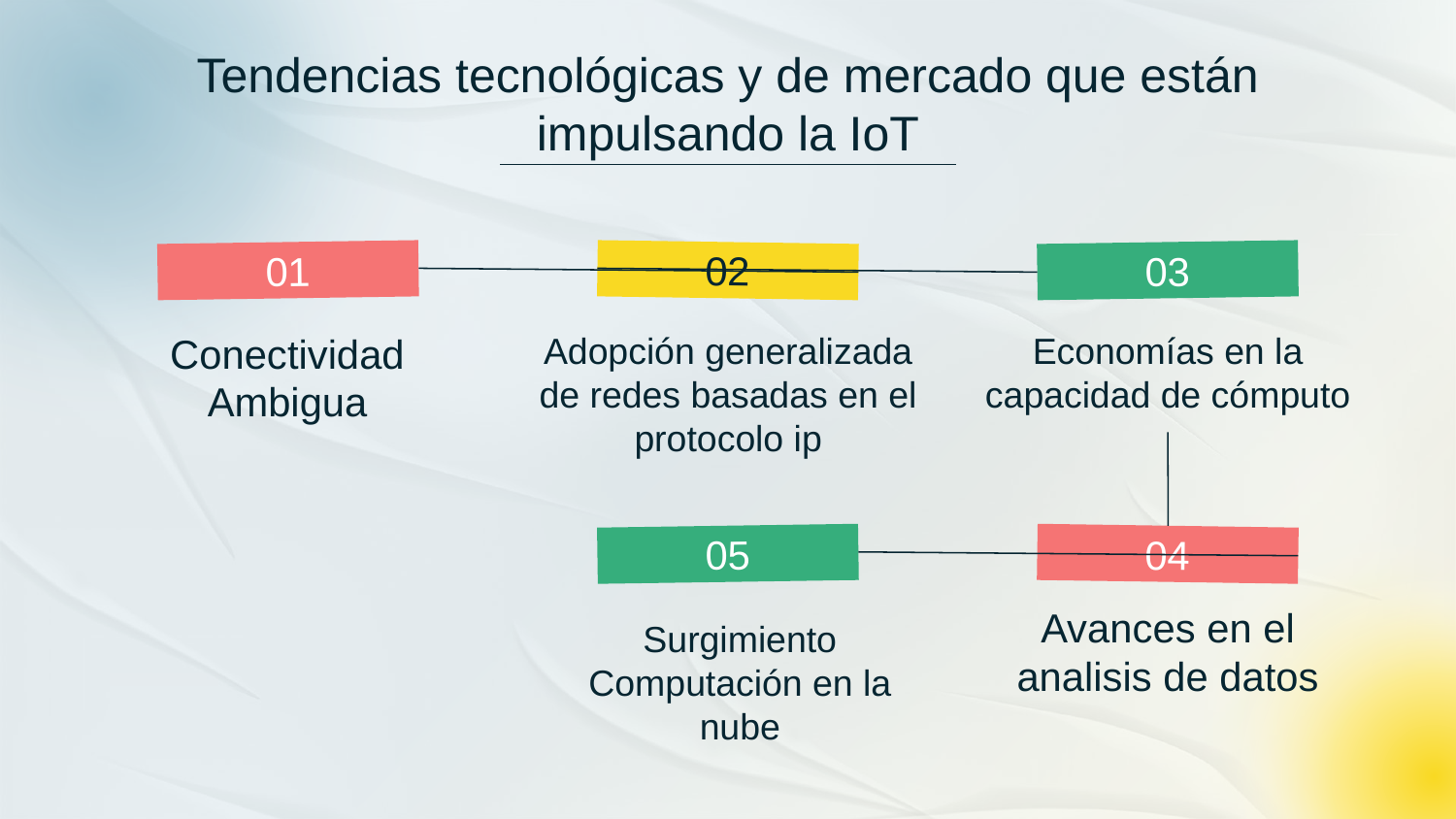

# Tendencias tecnológicas y de mercado que están impulsando la IoT
01
02
03
Economías en la capacidad de cómputo
Conectividad Ambigua
Adopción generalizada de redes basadas en el protocolo ip
05
04
Avances en el analisis de datos
Surgimiento Computación en la nube